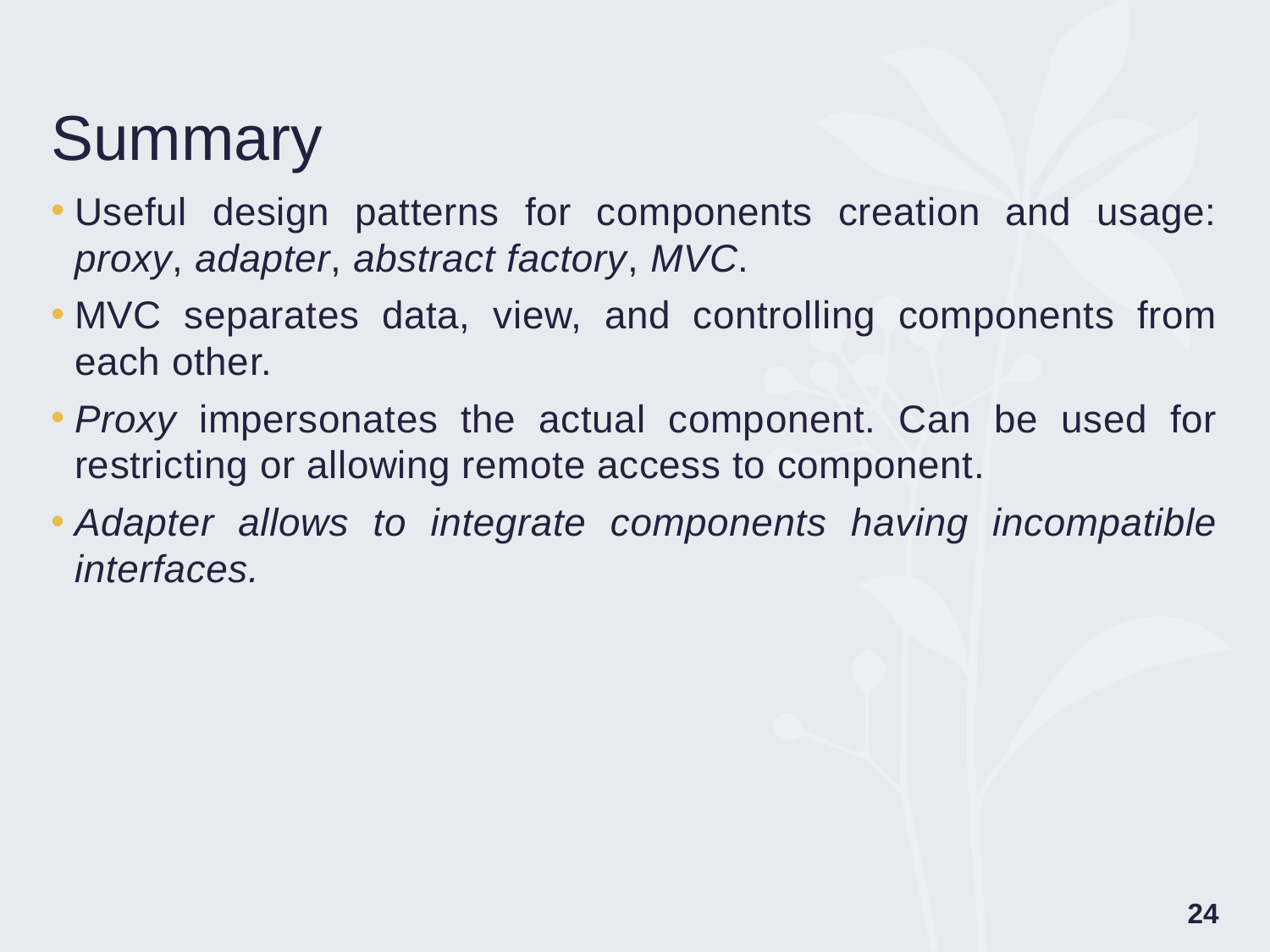

# Summary
Useful design patterns for components creation and usage: proxy, adapter, abstract factory, MVC.
MVC separates data, view, and controlling components from each other.
Proxy impersonates the actual component. Can be used for restricting or allowing remote access to component.
Adapter allows to integrate components having incompatible interfaces.
24